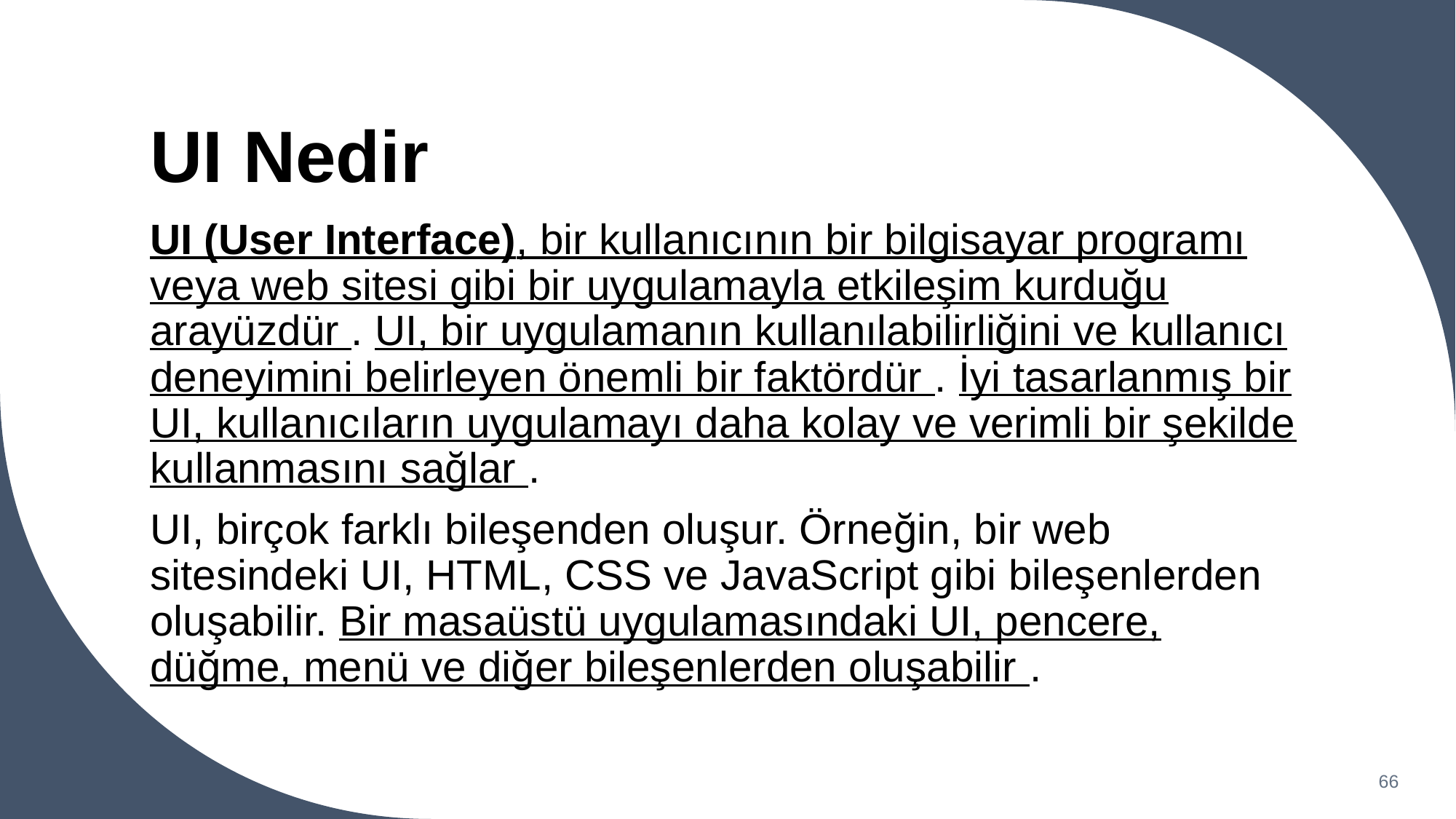

# UI Nedir
UI (User Interface), bir kullanıcının bir bilgisayar programı veya web sitesi gibi bir uygulamayla etkileşim kurduğu arayüzdür . UI, bir uygulamanın kullanılabilirliğini ve kullanıcı deneyimini belirleyen önemli bir faktördür . İyi tasarlanmış bir UI, kullanıcıların uygulamayı daha kolay ve verimli bir şekilde kullanmasını sağlar .
UI, birçok farklı bileşenden oluşur. Örneğin, bir web sitesindeki UI, HTML, CSS ve JavaScript gibi bileşenlerden oluşabilir. Bir masaüstü uygulamasındaki UI, pencere, düğme, menü ve diğer bileşenlerden oluşabilir .

66